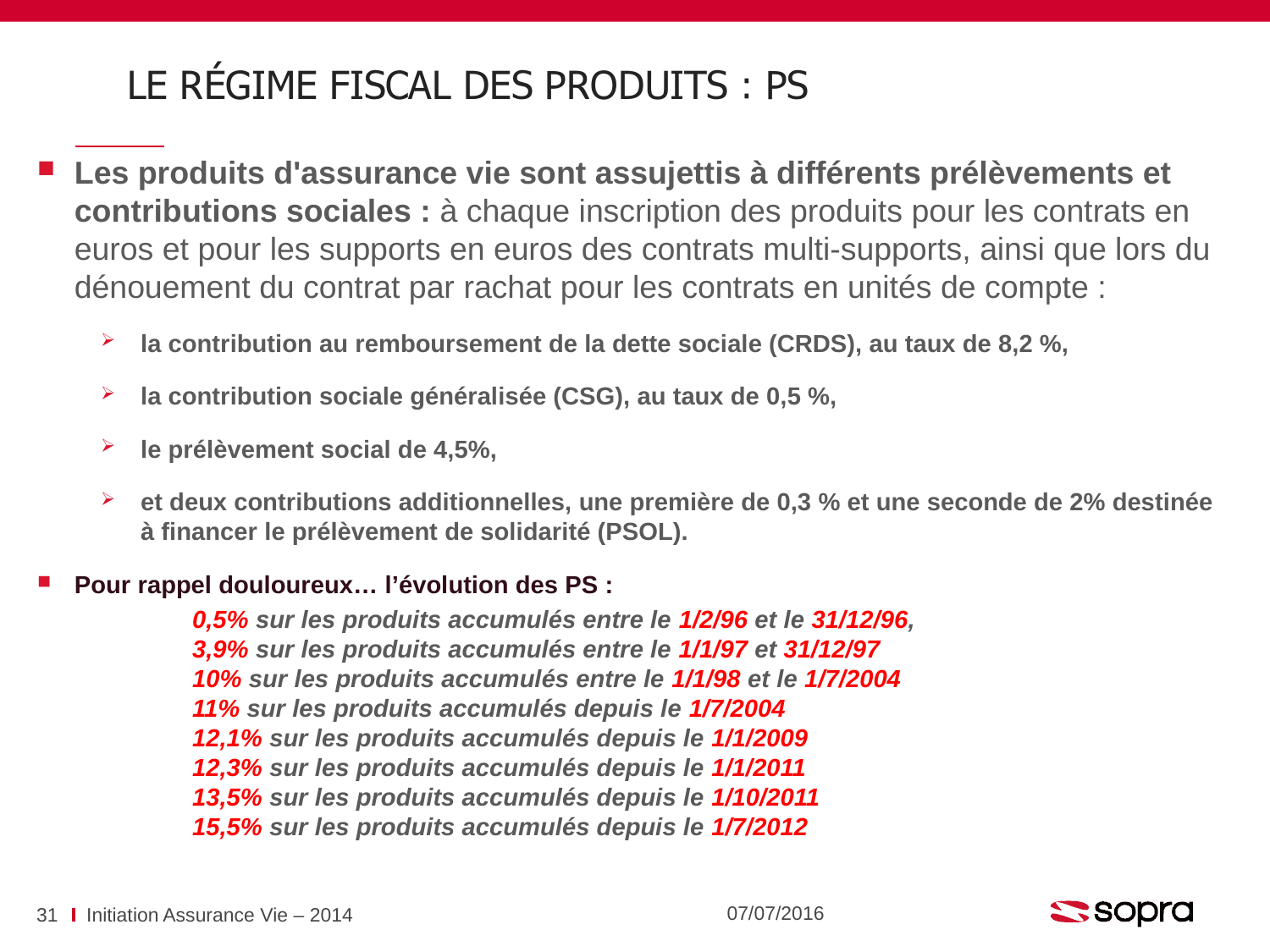

Le régime fiscal des Produits : PS
Les produits d'assurance vie sont assujettis à différents prélèvements et contributions sociales : à chaque inscription des produits pour les contrats en euros et pour les supports en euros des contrats multi-supports, ainsi que lors du dénouement du contrat par rachat pour les contrats en unités de compte :
la contribution au remboursement de la dette sociale (CRDS), au taux de 8,2 %,
la contribution sociale généralisée (CSG), au taux de 0,5 %,
le prélèvement social de 4,5%,
et deux contributions additionnelles, une première de 0,3 % et une seconde de 2% destinée à financer le prélèvement de solidarité (PSOL).
Pour rappel douloureux… l’évolution des PS :
    0,5% sur les produits accumulés entre le 1/2/96 et le 31/12/96,
    3,9% sur les produits accumulés entre le 1/1/97 et 31/12/97
    10% sur les produits accumulés entre le 1/1/98 et le 1/7/2004
    11% sur les produits accumulés depuis le 1/7/2004
    12,1% sur les produits accumulés depuis le 1/1/2009
    12,3% sur les produits accumulés depuis le 1/1/2011
    13,5% sur les produits accumulés depuis le 1/10/2011
    15,5% sur les produits accumulés depuis le 1/7/2012

07/07/2016
31
Initiation Assurance Vie – 2014
L’ Assurance Vie